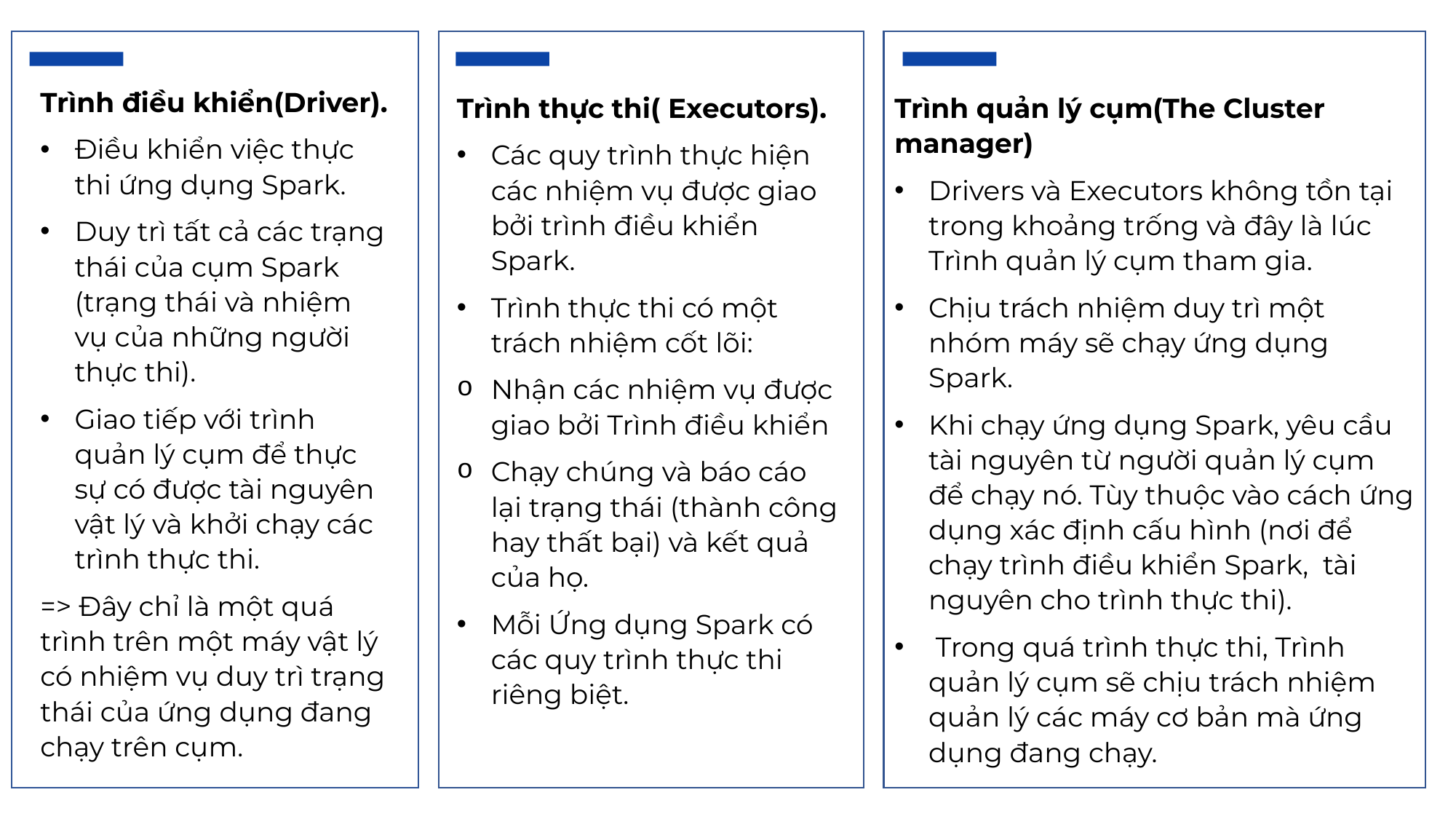

Trình điều khiển(Driver).
Điều khiển việc thực thi ứng dụng Spark.
Duy trì tất cả các trạng thái của cụm Spark (trạng thái và nhiệm vụ của những người thực thi).
Giao tiếp với trình quản lý cụm để thực sự có được tài nguyên vật lý và khởi chạy các trình thực thi.
=> Đây chỉ là một quá trình trên một máy vật lý có nhiệm vụ duy trì trạng thái của ứng dụng đang chạy trên cụm.

Trình thực thi( Executors).
Các quy trình thực hiện các nhiệm vụ được giao bởi trình điều khiển Spark.
Trình thực thi có một trách nhiệm cốt lõi:
Nhận các nhiệm vụ được giao bởi Trình điều khiển
Chạy chúng và báo cáo lại trạng thái (thành công hay thất bại) và kết quả của họ.
Mỗi Ứng dụng Spark có các quy trình thực thi riêng biệt.

Trình quản lý cụm(The Cluster manager)
Drivers và Executors không tồn tại trong khoảng trống và đây là lúc Trình quản lý cụm tham gia.
Chịu trách nhiệm duy trì một nhóm máy sẽ chạy ứng dụng Spark.
Khi chạy ứng dụng Spark, yêu cầu tài nguyên từ người quản lý cụm để chạy nó. Tùy thuộc vào cách ứng dụng xác định cấu hình (nơi để chạy trình điều khiển Spark,  tài nguyên cho trình thực thi).
 Trong quá trình thực thi, Trình quản lý cụm sẽ chịu trách nhiệm quản lý các máy cơ bản mà ứng dụng đang chạy.